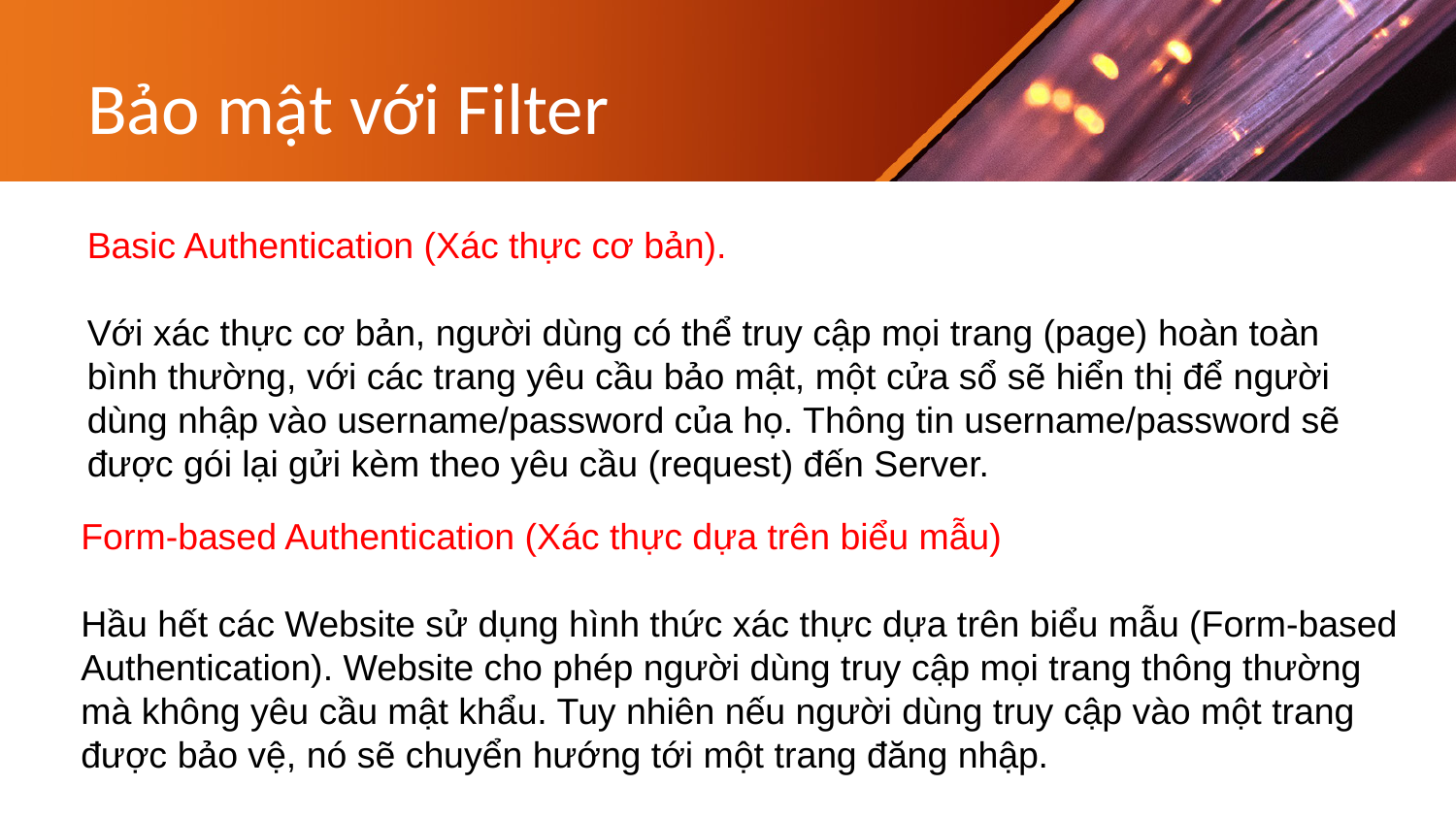

# Bảo mật với Filter
Basic Authentication (Xác thực cơ bản).

Với xác thực cơ bản, người dùng có thể truy cập mọi trang (page) hoàn toàn bình thường, với các trang yêu cầu bảo mật, một cửa sổ sẽ hiển thị để người dùng nhập vào username/password của họ. Thông tin username/password sẽ được gói lại gửi kèm theo yêu cầu (request) đến Server.
Form-based Authentication (Xác thực dựa trên biểu mẫu)

Hầu hết các Website sử dụng hình thức xác thực dựa trên biểu mẫu (Form-based Authentication). Website cho phép người dùng truy cập mọi trang thông thường mà không yêu cầu mật khẩu. Tuy nhiên nếu người dùng truy cập vào một trang được bảo vệ, nó sẽ chuyển hướng tới một trang đăng nhập.